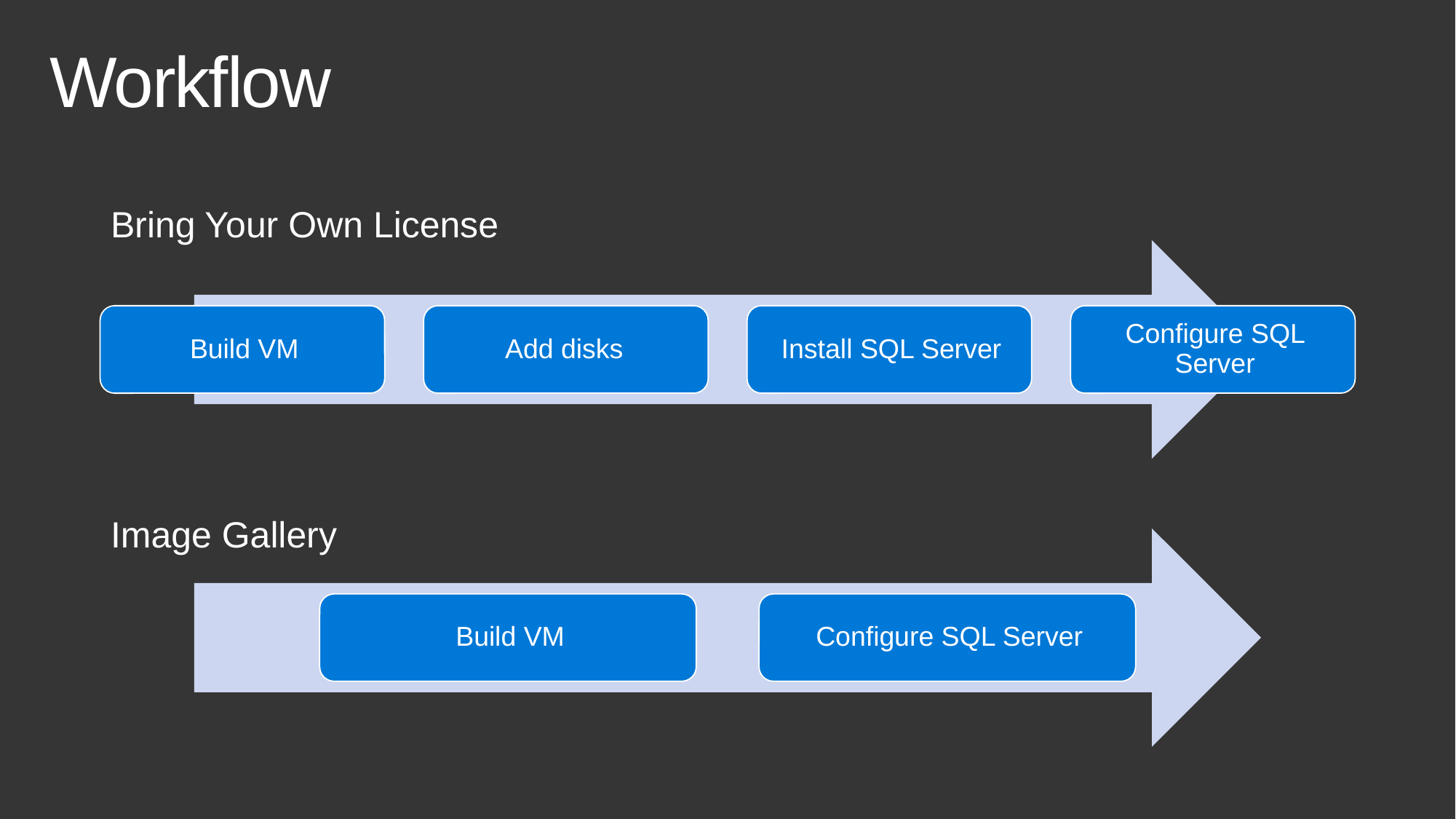

# Workflow
Bring Your Own License
Build VM
Add disks
Install SQL Server
Configure SQL Server
Image Gallery
Build VM
Configure SQL Server